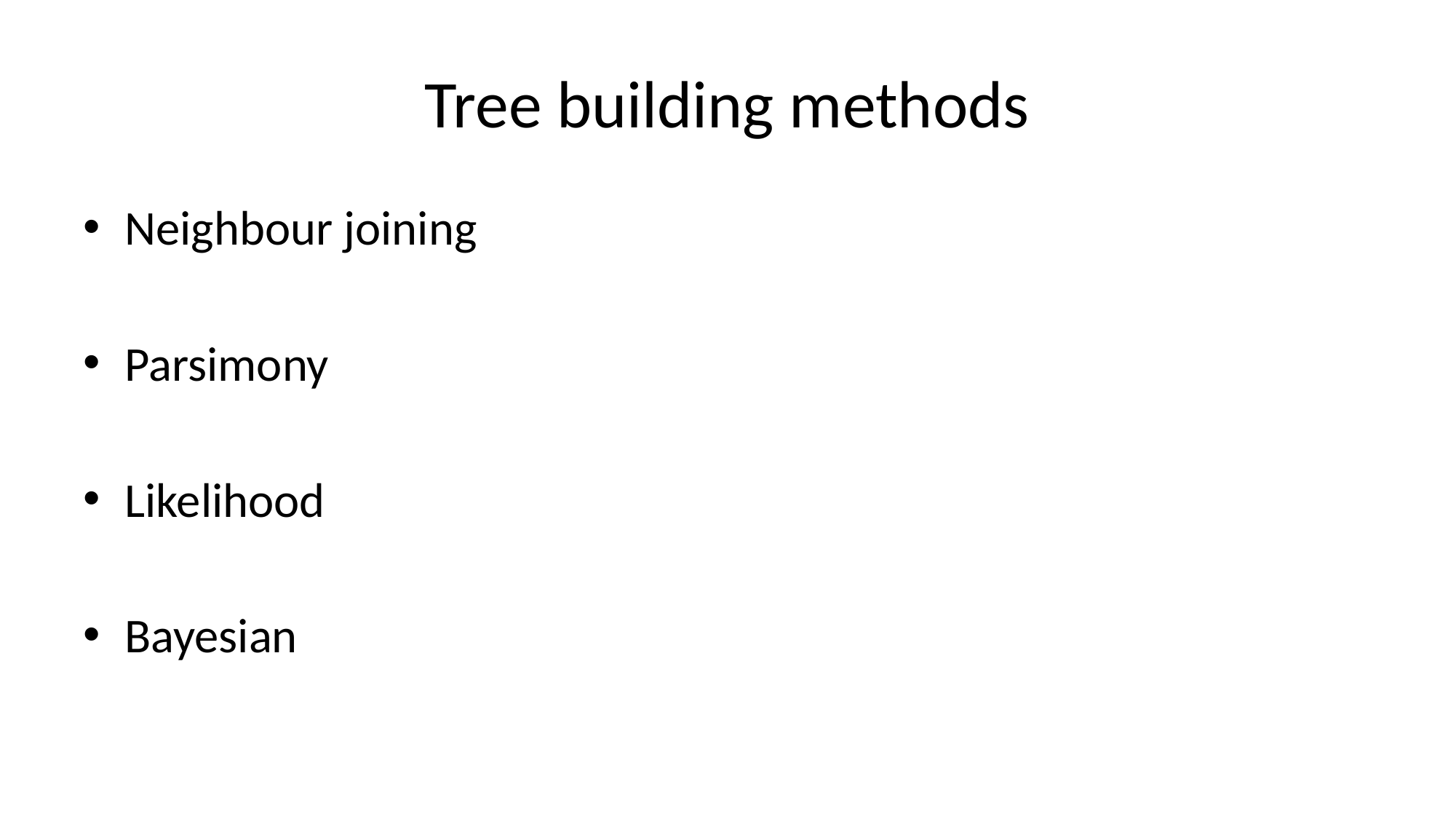

# Tree building methods
Neighbour joining

Parsimony

Likelihood

Bayesian